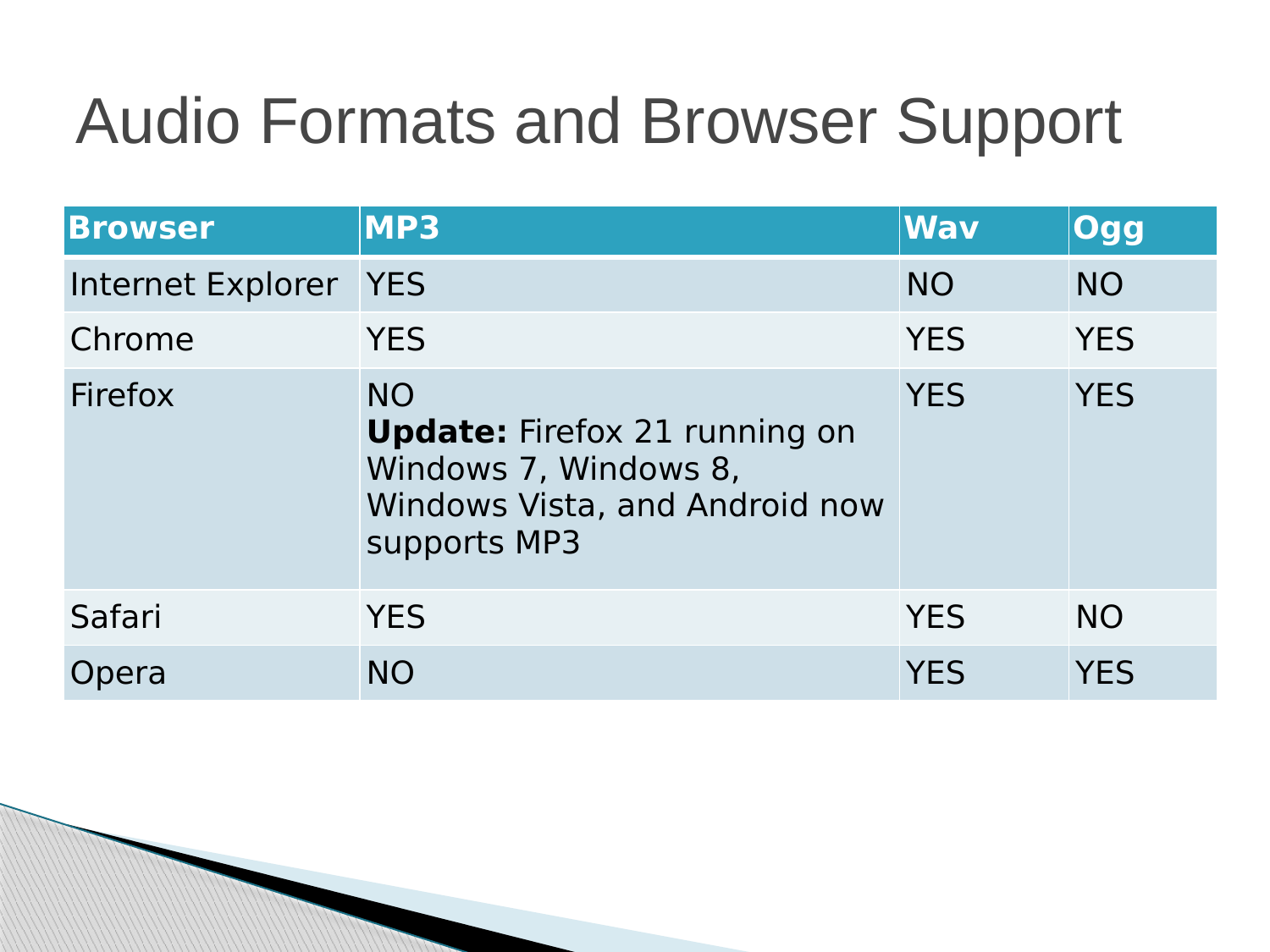

# Audio Formats and Browser Support
| Browser | MP3 | Wav | Ogg |
| --- | --- | --- | --- |
| Internet Explorer | YES | NO | NO |
| Chrome | YES | YES | YES |
| Firefox | NO Update: Firefox 21 running on Windows 7, Windows 8, Windows Vista, and Android now supports MP3 | YES | YES |
| Safari | YES | YES | NO |
| Opera | NO | YES | YES |